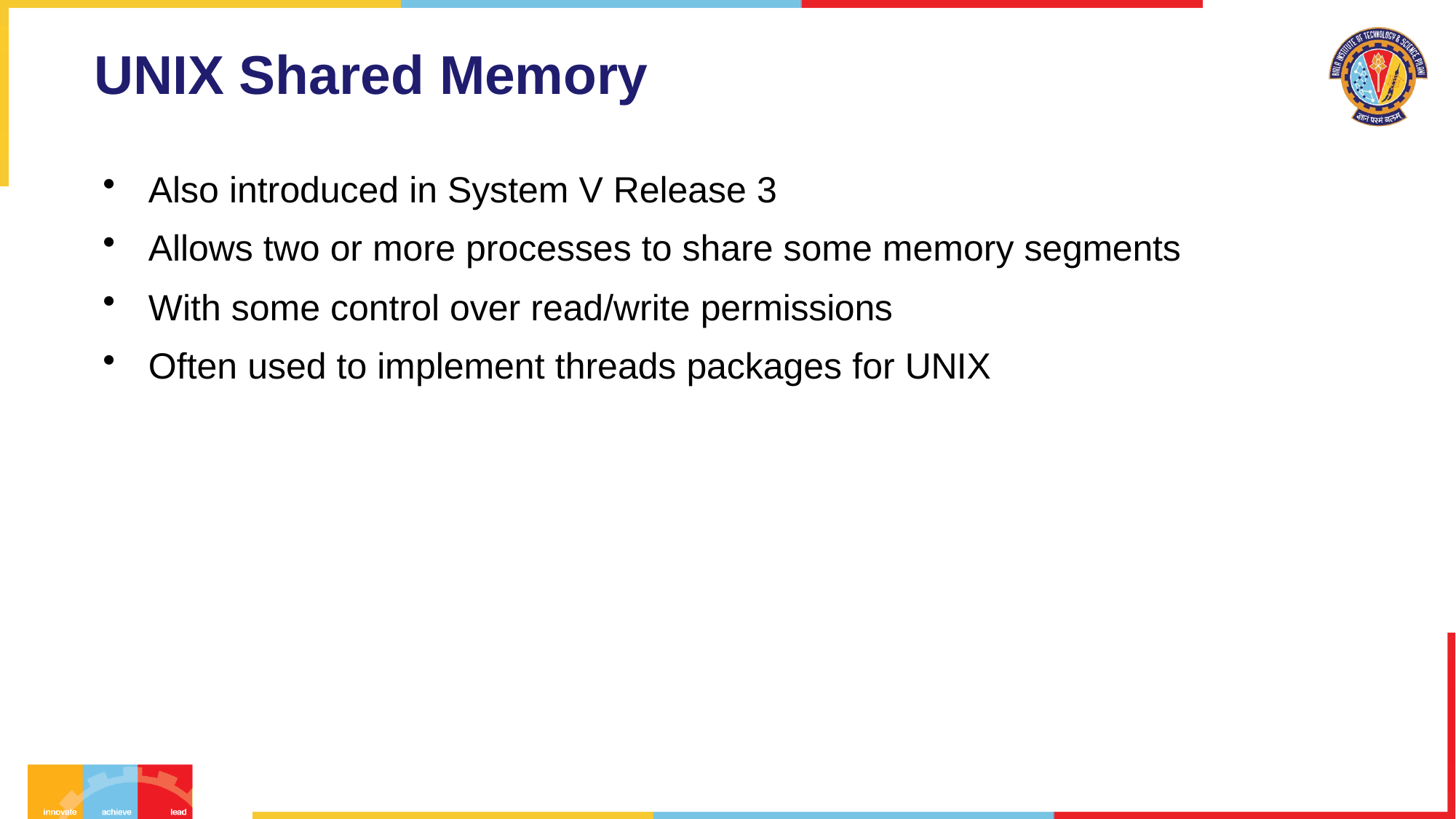

# UNIX Shared Memory
Also introduced in System V Release 3
Allows two or more processes to share some memory segments
With some control over read/write permissions
Often used to implement threads packages for UNIX